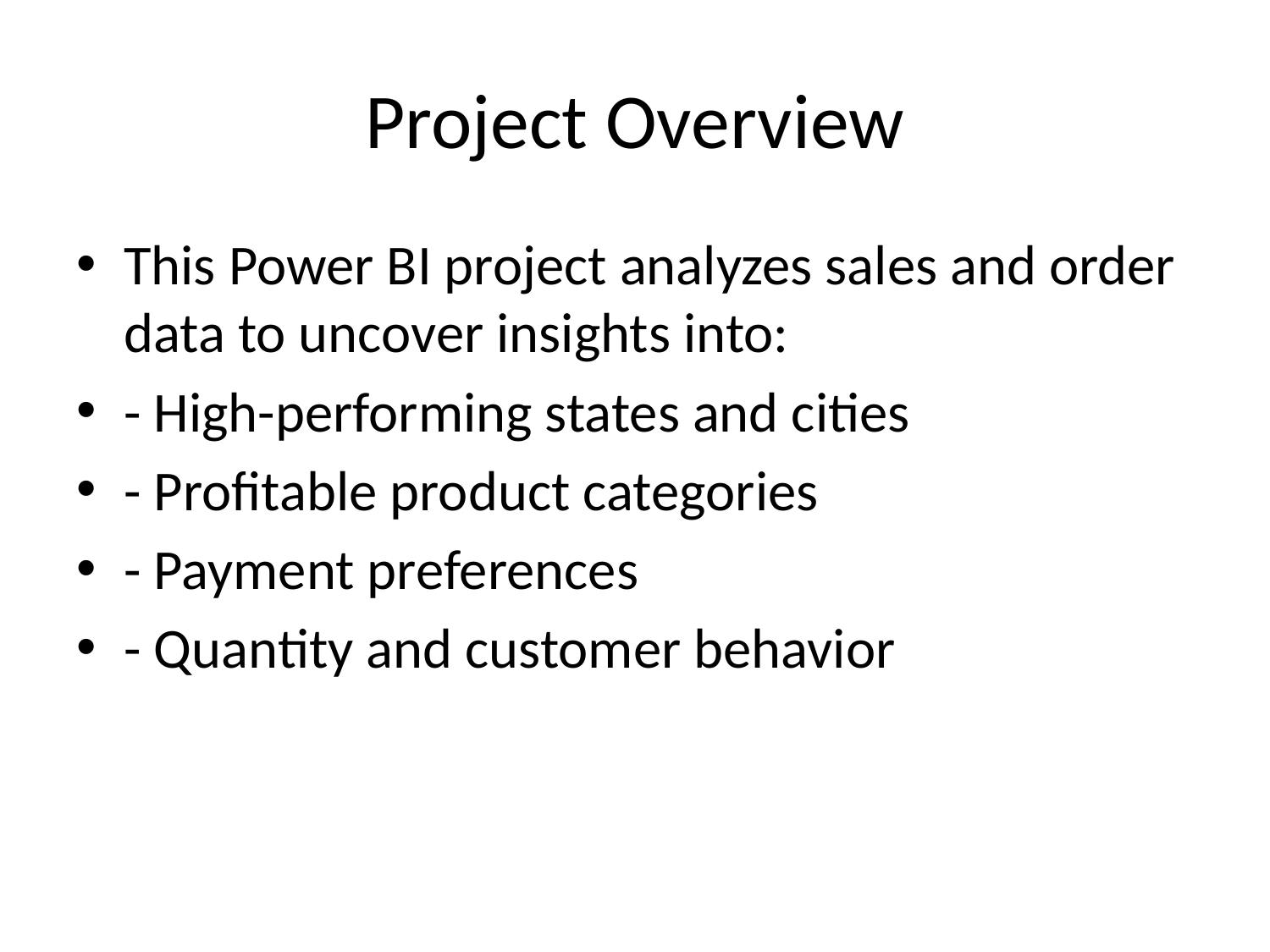

# Project Overview
This Power BI project analyzes sales and order data to uncover insights into:
- High-performing states and cities
- Profitable product categories
- Payment preferences
- Quantity and customer behavior